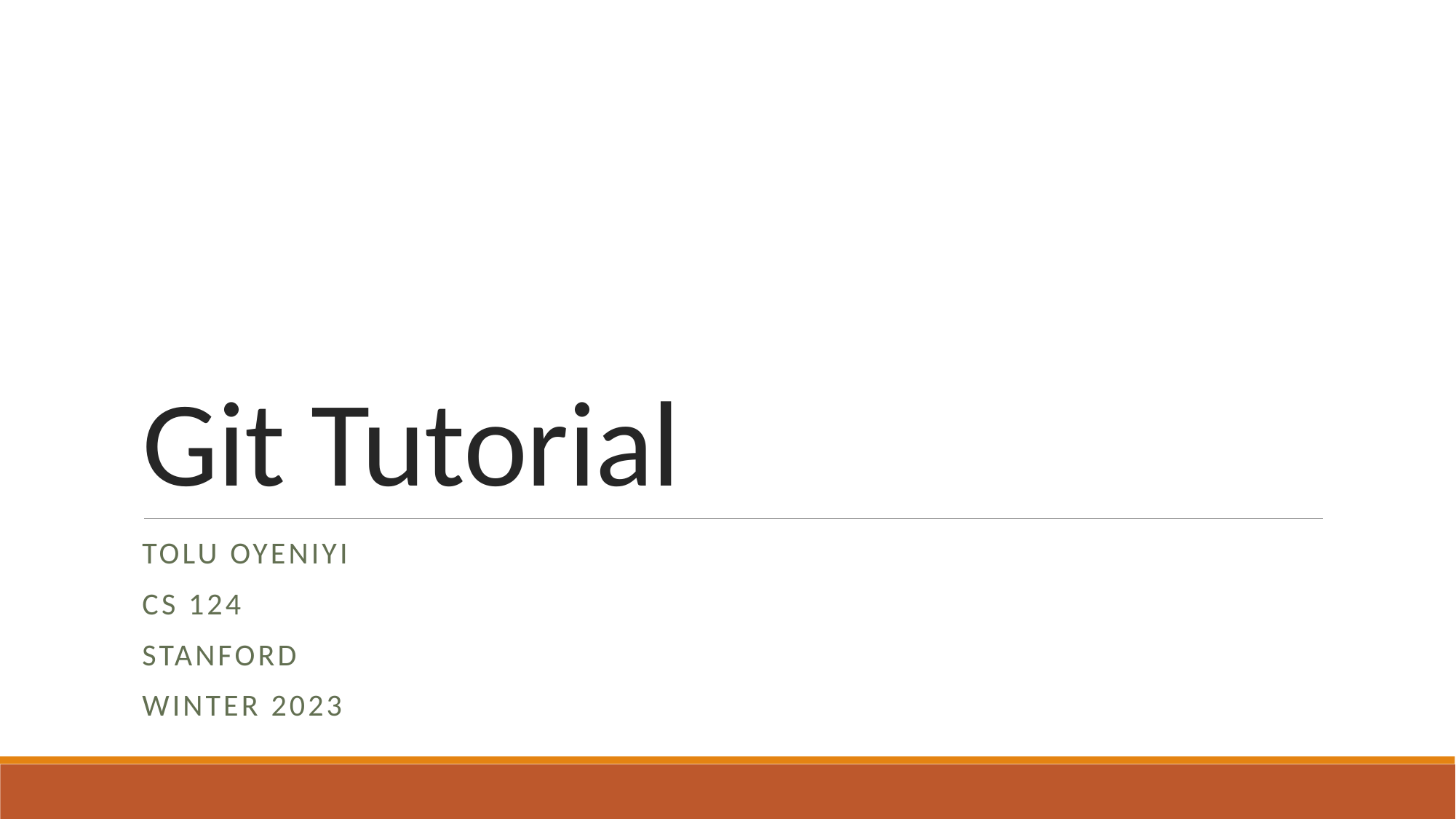

# Git Tutorial
Tolu Oyeniyi
CS 124
Stanford
Winter 2023